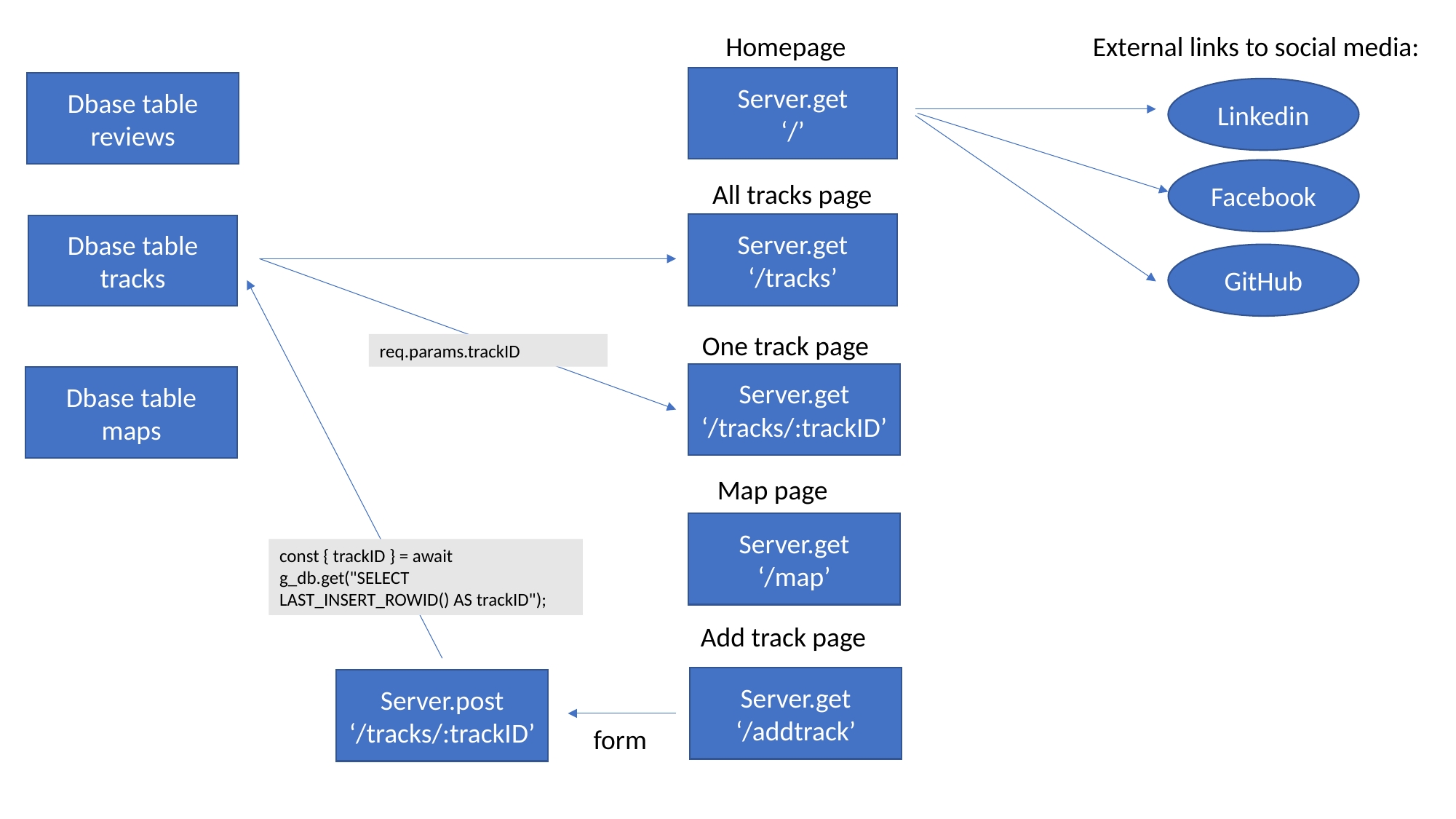

Homepage
External links to social media:
Server.get
‘/’
Dbase table reviews
Linkedin
Facebook
All tracks page
Server.get
‘/tracks’
Dbase table tracks
GitHub
One track page
req.params.trackID
Server.get
‘/tracks/:trackID’
Dbase table maps
Map page
Server.get
‘/map’
const { trackID } = await g_db.get("SELECT LAST_INSERT_ROWID() AS trackID");
Add track page
Server.get
‘/addtrack’
Server.post
‘/tracks/:trackID’
form